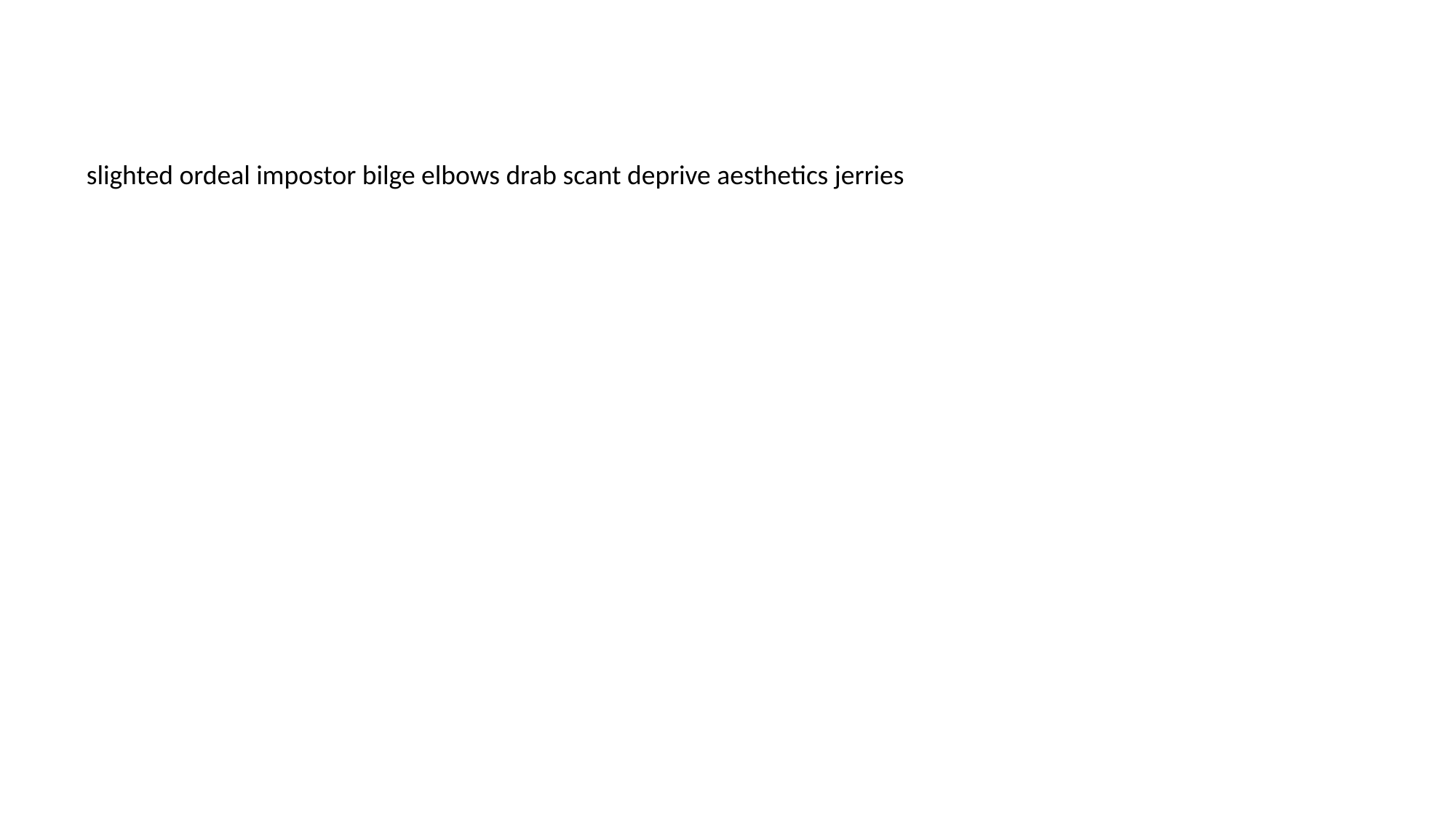

#
slighted ordeal impostor bilge elbows drab scant deprive aesthetics jerries